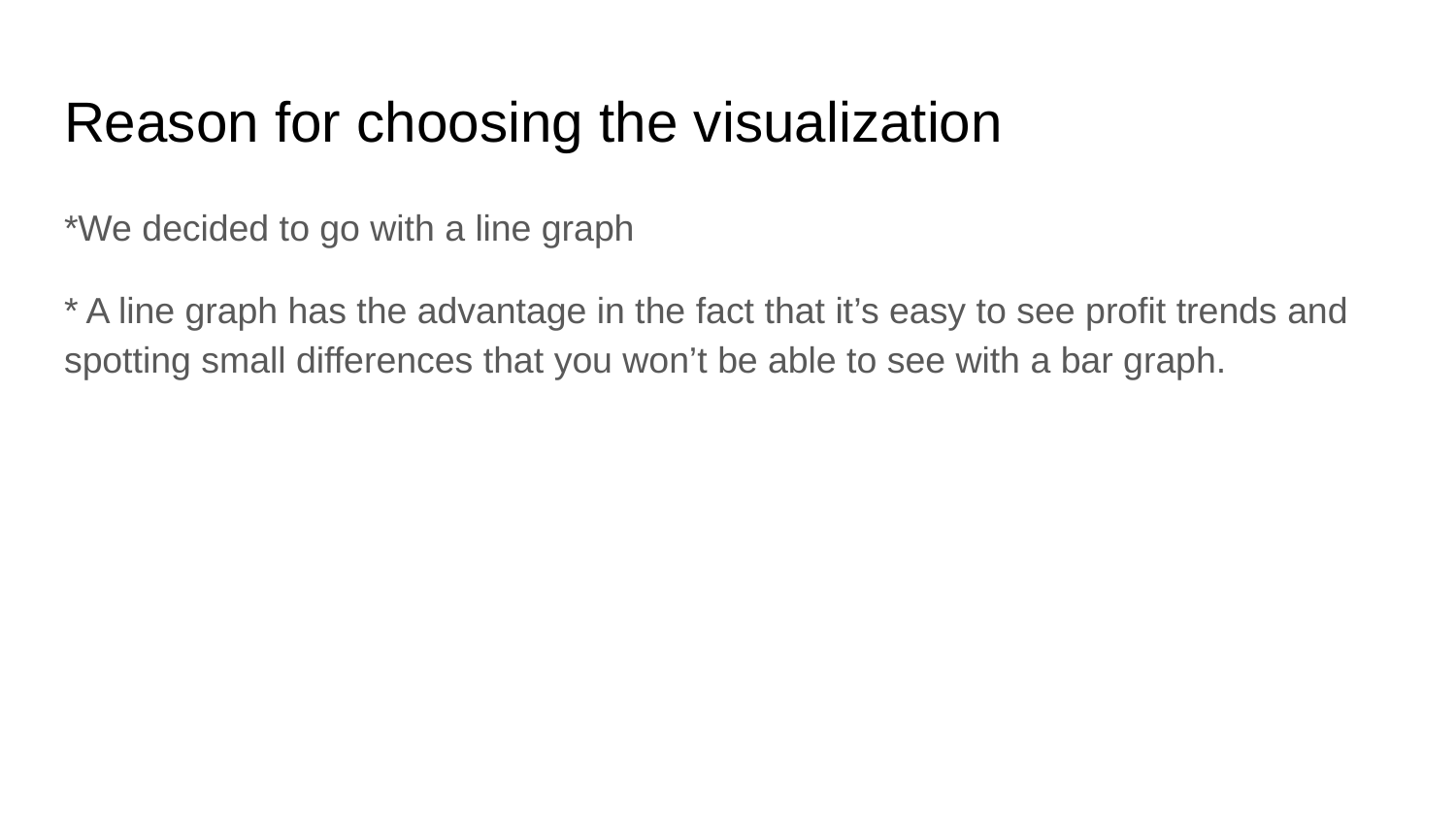

# Reason for choosing the visualization
*We decided to go with a line graph
* A line graph has the advantage in the fact that it’s easy to see profit trends and spotting small differences that you won’t be able to see with a bar graph.